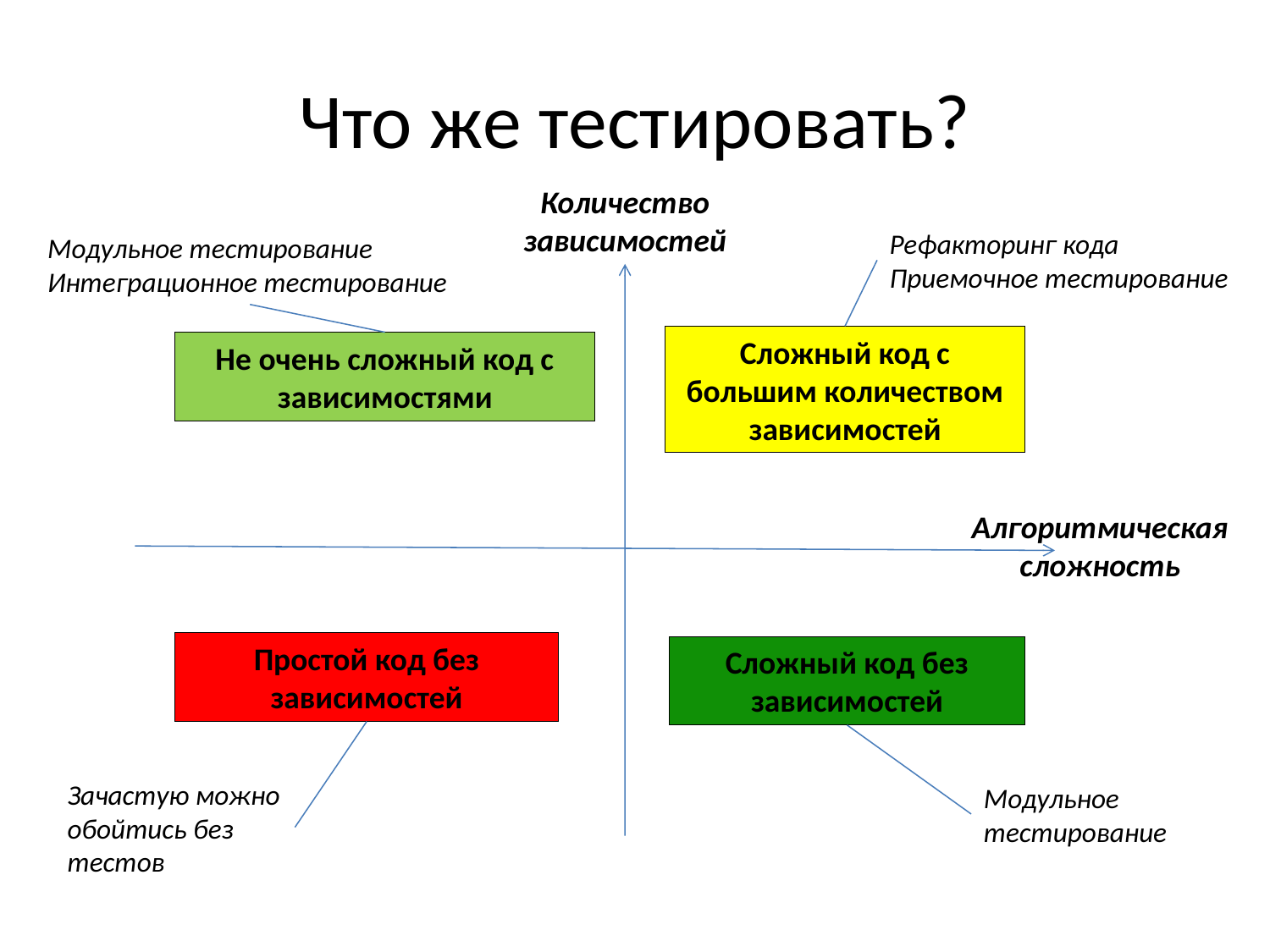

# Что же тестировать?
Количество зависимостей
Рефакторинг кода
Приемочное тестирование
Модульное тестирование
Интеграционное тестирование
Сложный код с большим количеством зависимостей
Не очень сложный код с зависимостями
Алгоритмическая сложность
Простой код без зависимостей
Cложный код без зависимостей
Зачастую можно обойтись без тестов
Модульное тестирование